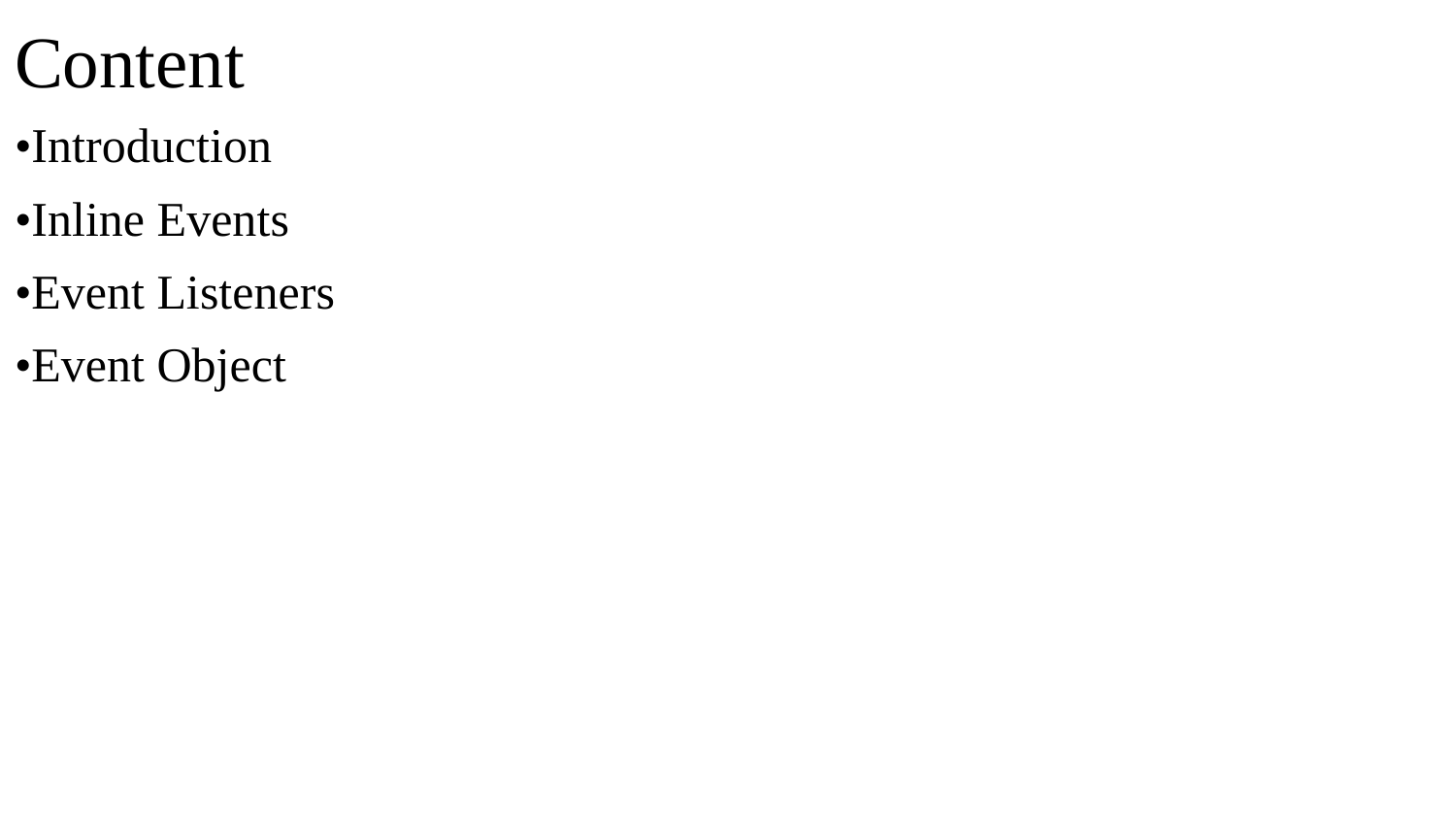

# Content
•Introduction
•Inline Events
•Event Listeners
•Event Object